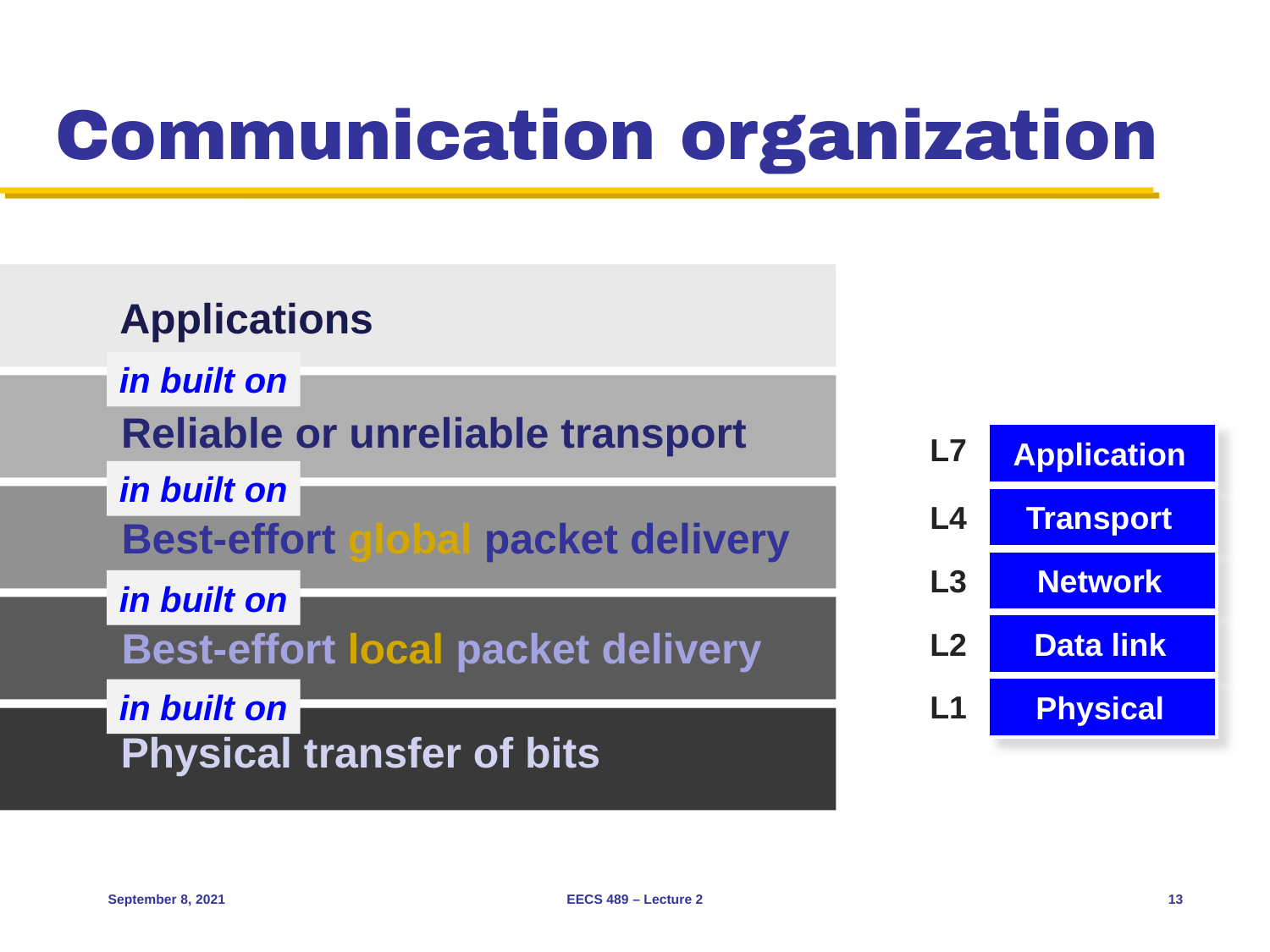

# Communication organization

Applications
in built on

Reliable or unreliable transport

Application
L7
in built on

Transport
L4
Best-effort global packet delivery

Network
L3
in built on

Data link
Best-effort local packet delivery
L2

Physical
in built on
L1

Physical transfer of bits
September 8, 2021
EECS 489 – Lecture 2
13